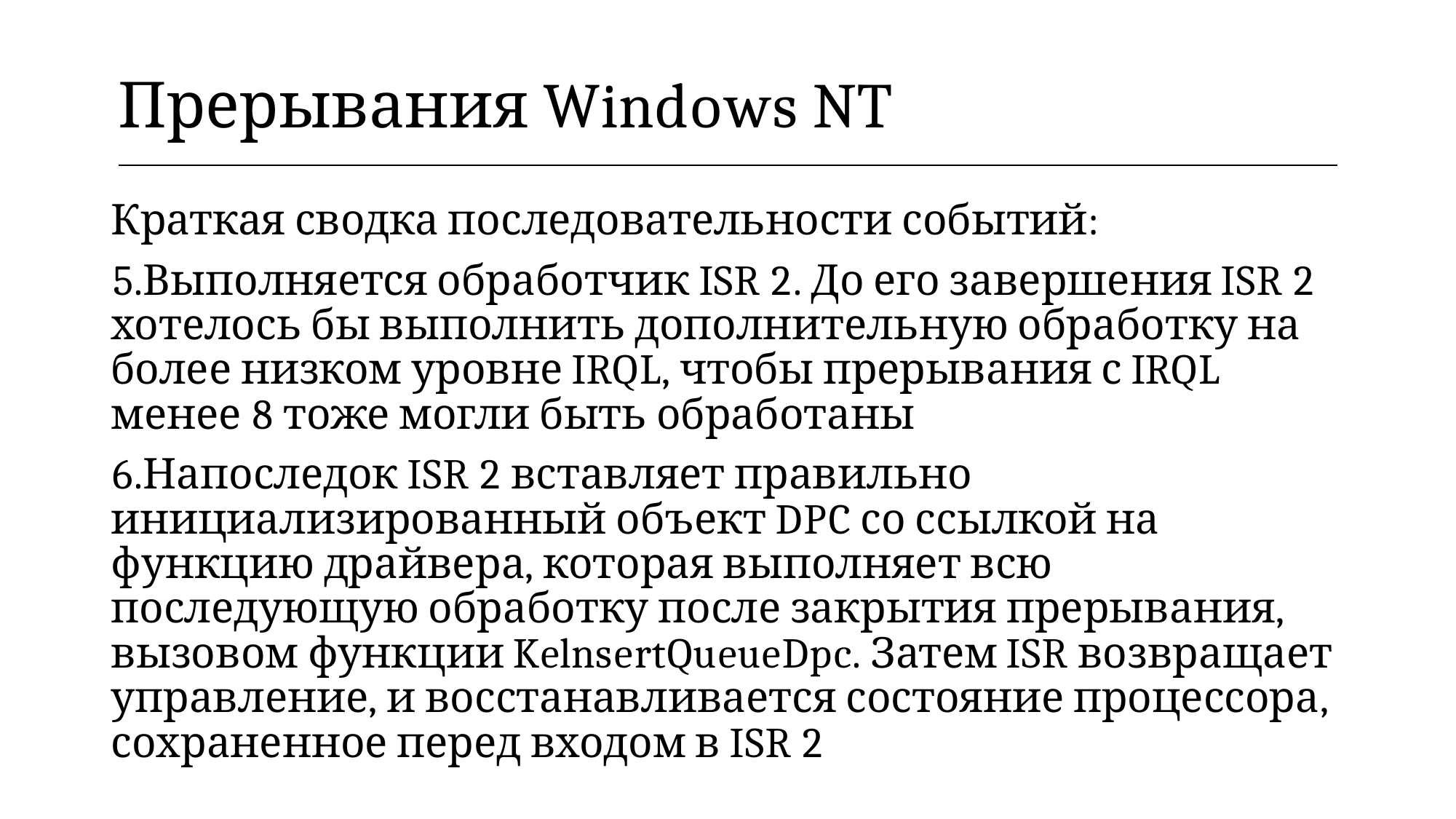

| Прерывания Windows NT |
| --- |
Краткая сводка последовательности событий:
Выполняется обработчик ISR 2. До его завершения ISR 2 хотелось бы выполнить дополнительную обработку на более низком уровне IRQL, чтобы прерывания с IRQL менее 8 тоже могли быть обработаны
Напоследок ISR 2 вставляет правильно инициализированный объект DPC со ссылкой на функцию драйвера, которая выполняет всю последующую обработку после закрытия прерывания, вызовом функции KelnsertQueueDpc. Затем ISR возвращает управление, и восстанавливается состояние процессора, сохраненное перед входом в ISR 2